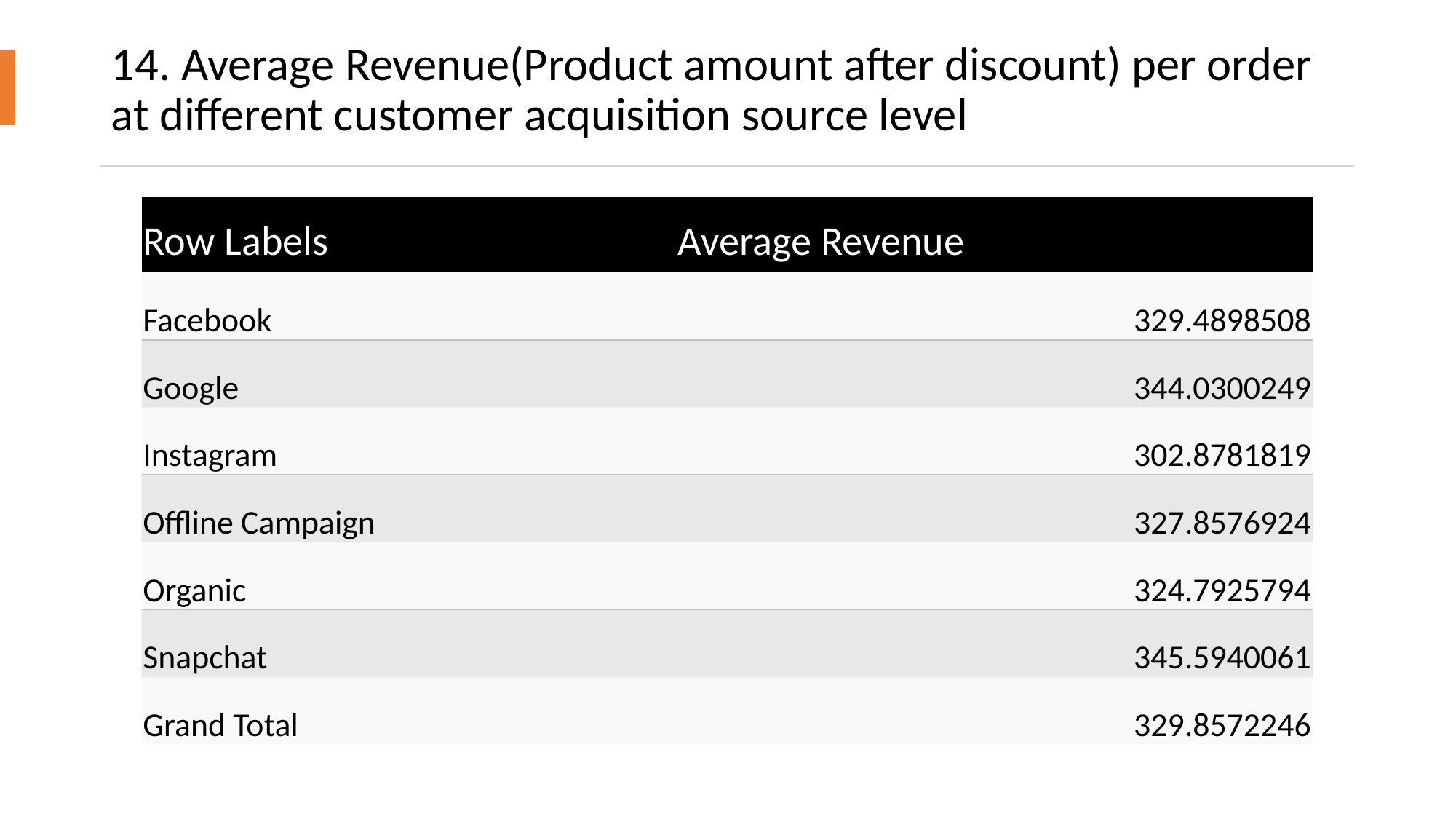

# 14. Average Revenue(Product amount after discount) per order at different customer acquisition source level

| Row Labels | Average Revenue |
| --- | --- |
| Facebook | 329.4898508 |
| Google | 344.0300249 |
| Instagram | 302.8781819 |
| Offline Campaign | 327.8576924 |
| Organic | 324.7925794 |
| Snapchat | 345.5940061 |
| Grand Total | 329.8572246 |